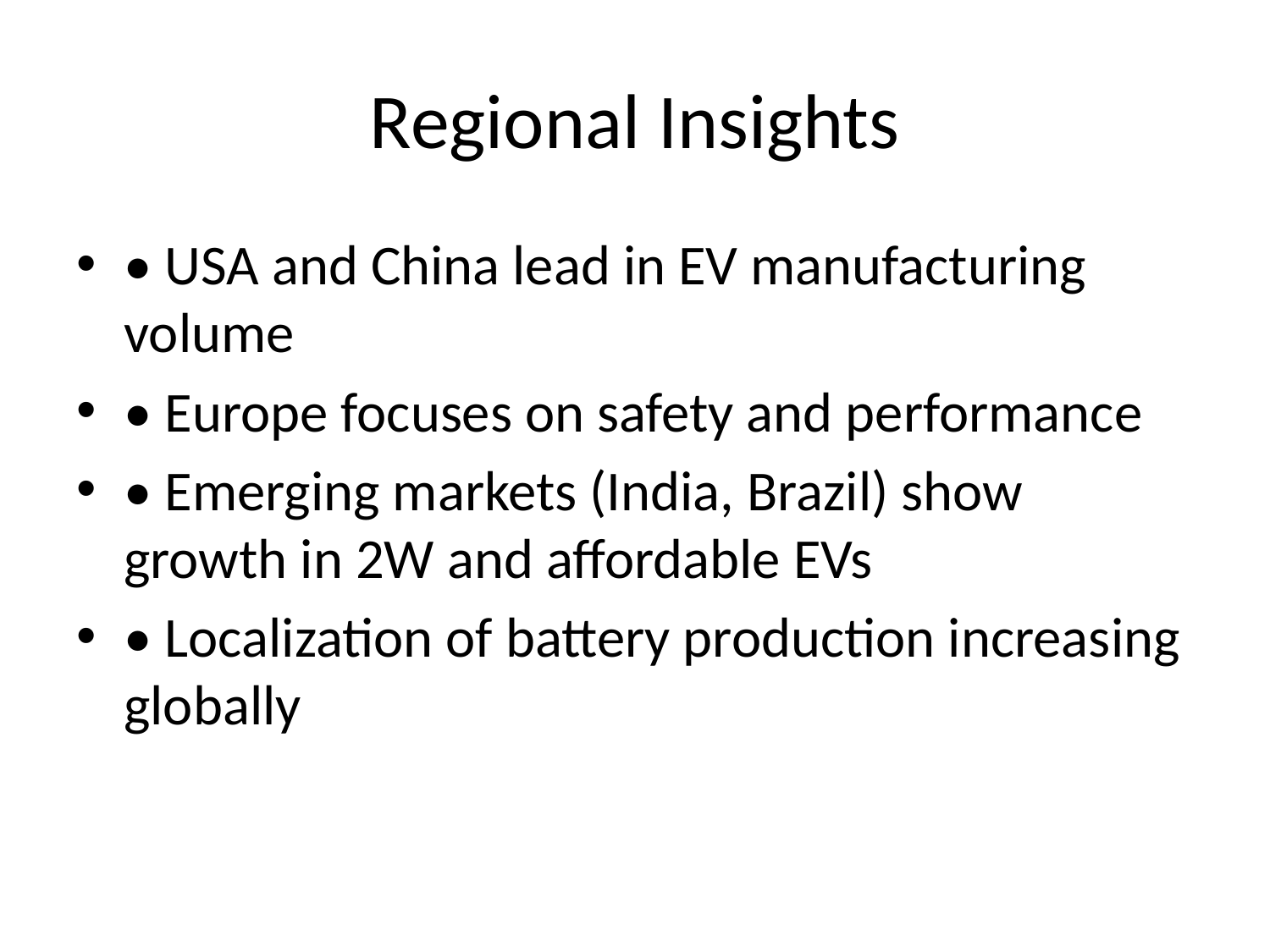

# Regional Insights
• USA and China lead in EV manufacturing volume
• Europe focuses on safety and performance
• Emerging markets (India, Brazil) show growth in 2W and affordable EVs
• Localization of battery production increasing globally